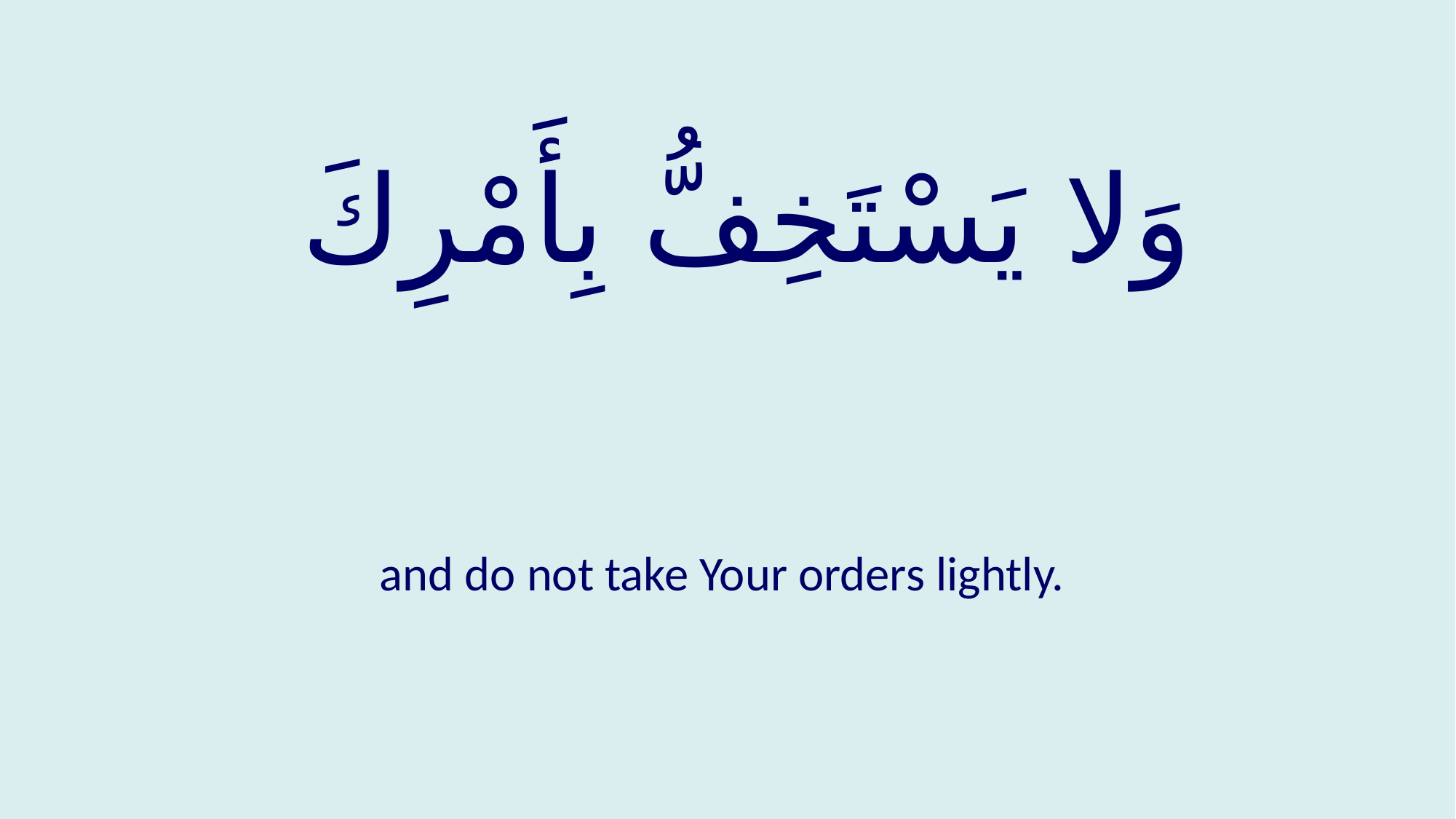

# وَلا يَسْتَخِفُّ بِأَمْرِكَ
and do not take Your orders lightly.